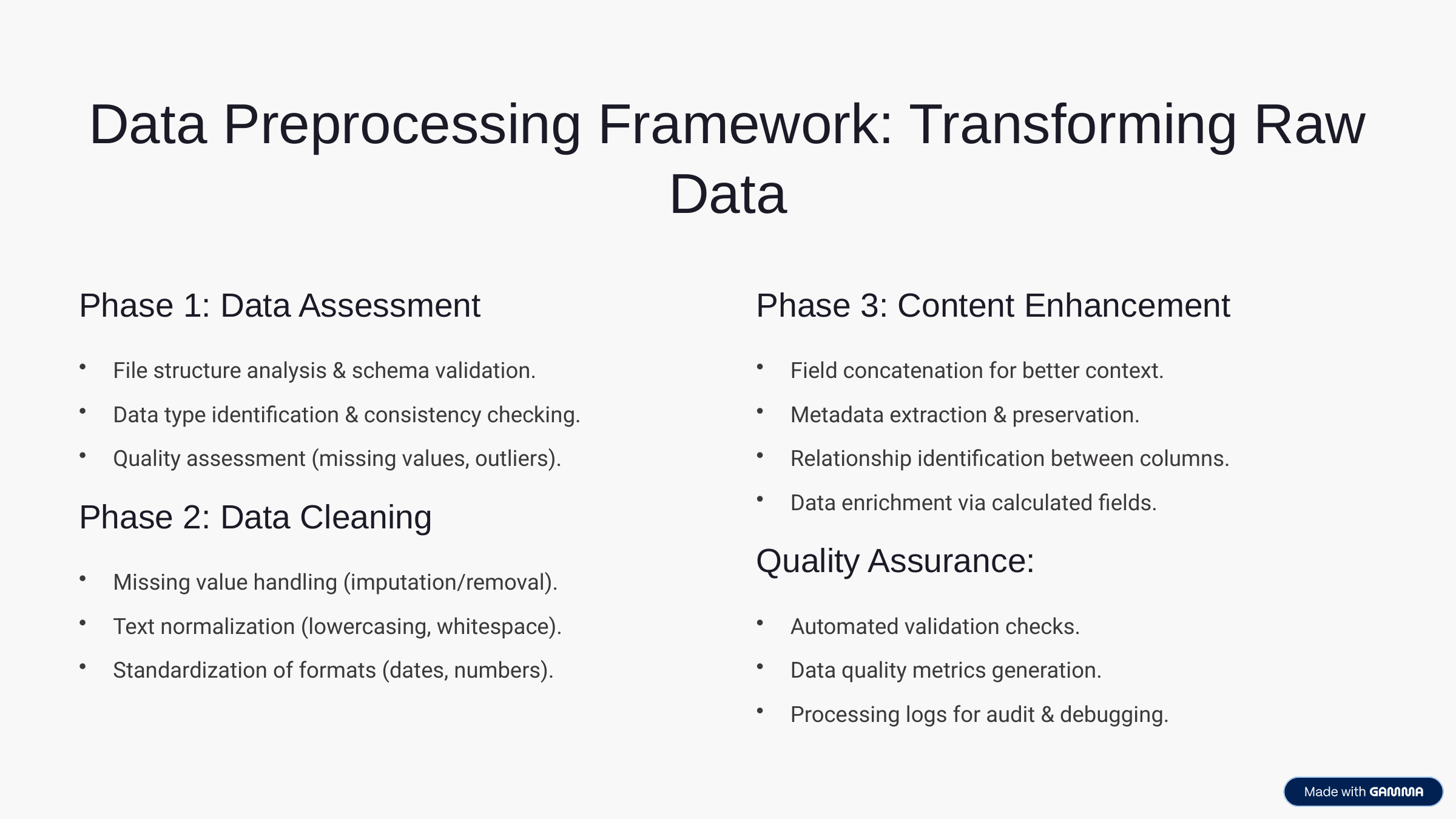

Data Preprocessing Framework: Transforming Raw Data
Phase 1: Data Assessment
Phase 3: Content Enhancement
File structure analysis & schema validation.
Field concatenation for better context.
Data type identification & consistency checking.
Metadata extraction & preservation.
Quality assessment (missing values, outliers).
Relationship identification between columns.
Data enrichment via calculated fields.
Phase 2: Data Cleaning
Quality Assurance:
Missing value handling (imputation/removal).
Text normalization (lowercasing, whitespace).
Automated validation checks.
Standardization of formats (dates, numbers).
Data quality metrics generation.
Processing logs for audit & debugging.